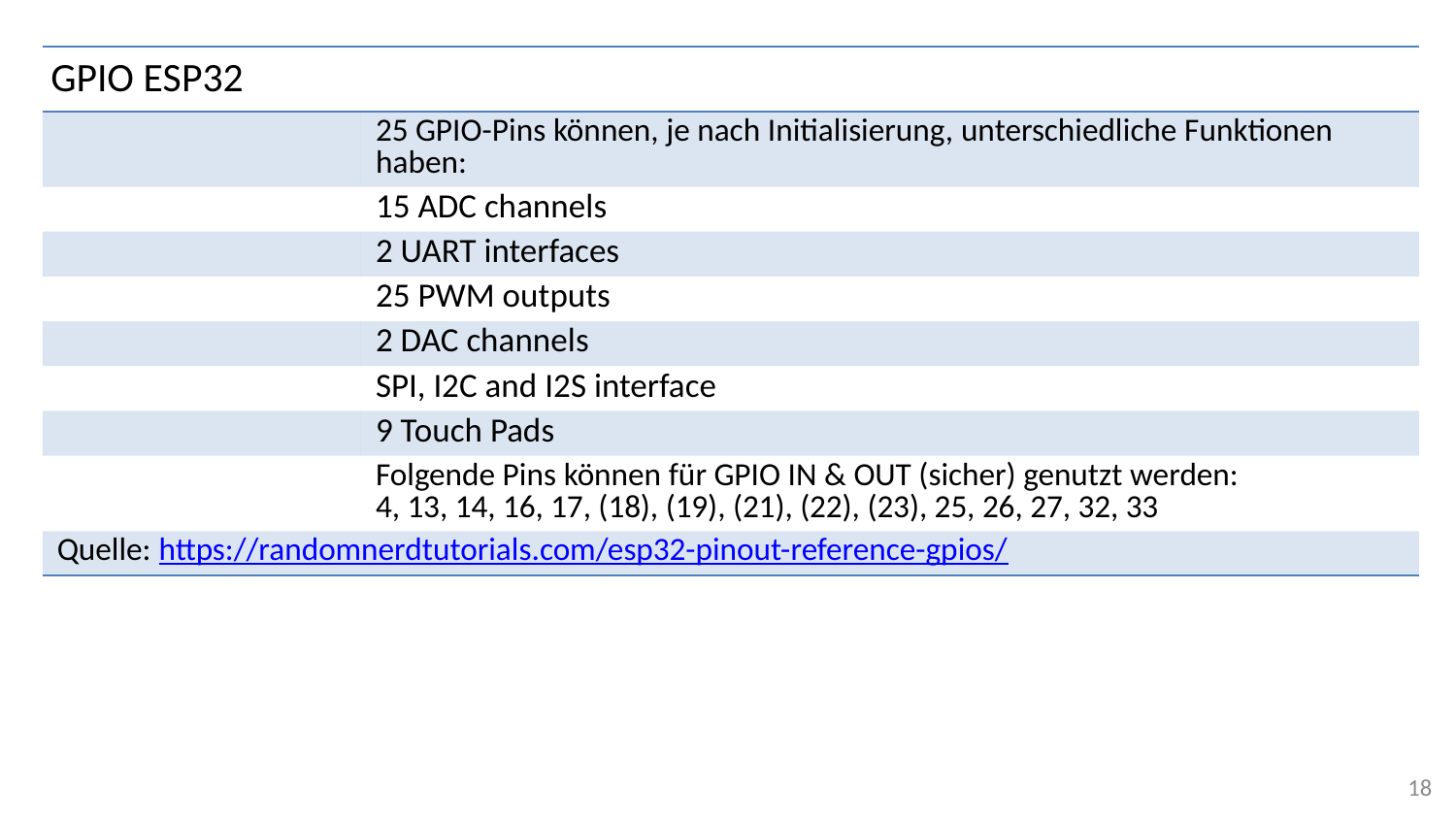

# GPIO ESP32
|  |  |
| --- | --- |
|  | 25 GPIO-Pins können, je nach Initialisierung, unterschiedliche Funktionen haben: |
|  | 15 ADC channels |
|  | 2 UART interfaces |
|  | 25 PWM outputs |
|  | 2 DAC channels |
|  | SPI, I2C and I2S interface |
|  | 9 Touch Pads |
|  | Folgende Pins können für GPIO IN & OUT (sicher) genutzt werden: 4, 13, 14, 16, 17, (18), (19), (21), (22), (23), 25, 26, 27, 32, 33 |
| Quelle: https://randomnerdtutorials.com/esp32-pinout-reference-gpios/ |  |
18